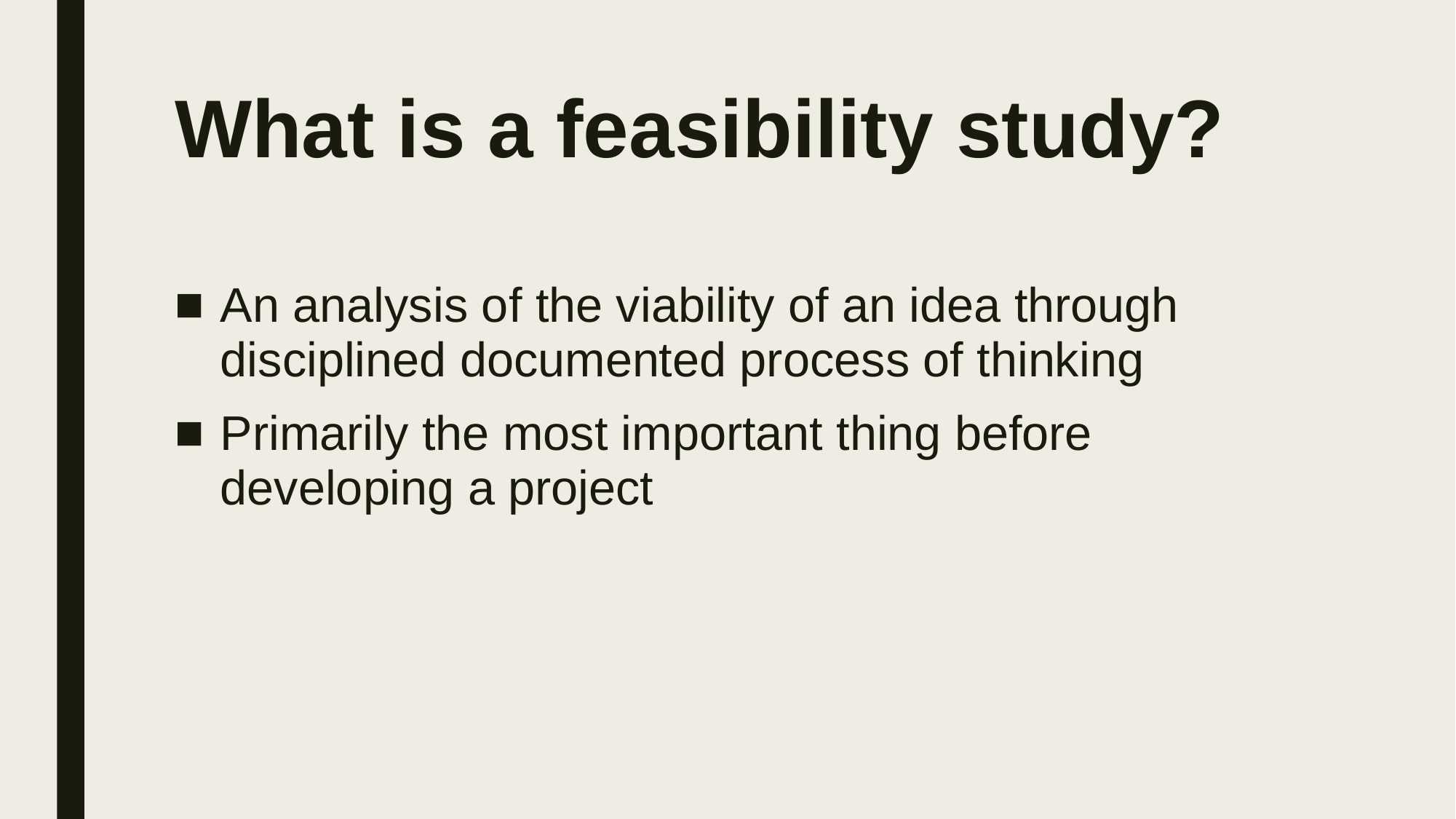

# What is a feasibility study?
An analysis of the viability of an idea through disciplined documented process of thinking
Primarily the most important thing before developing a project